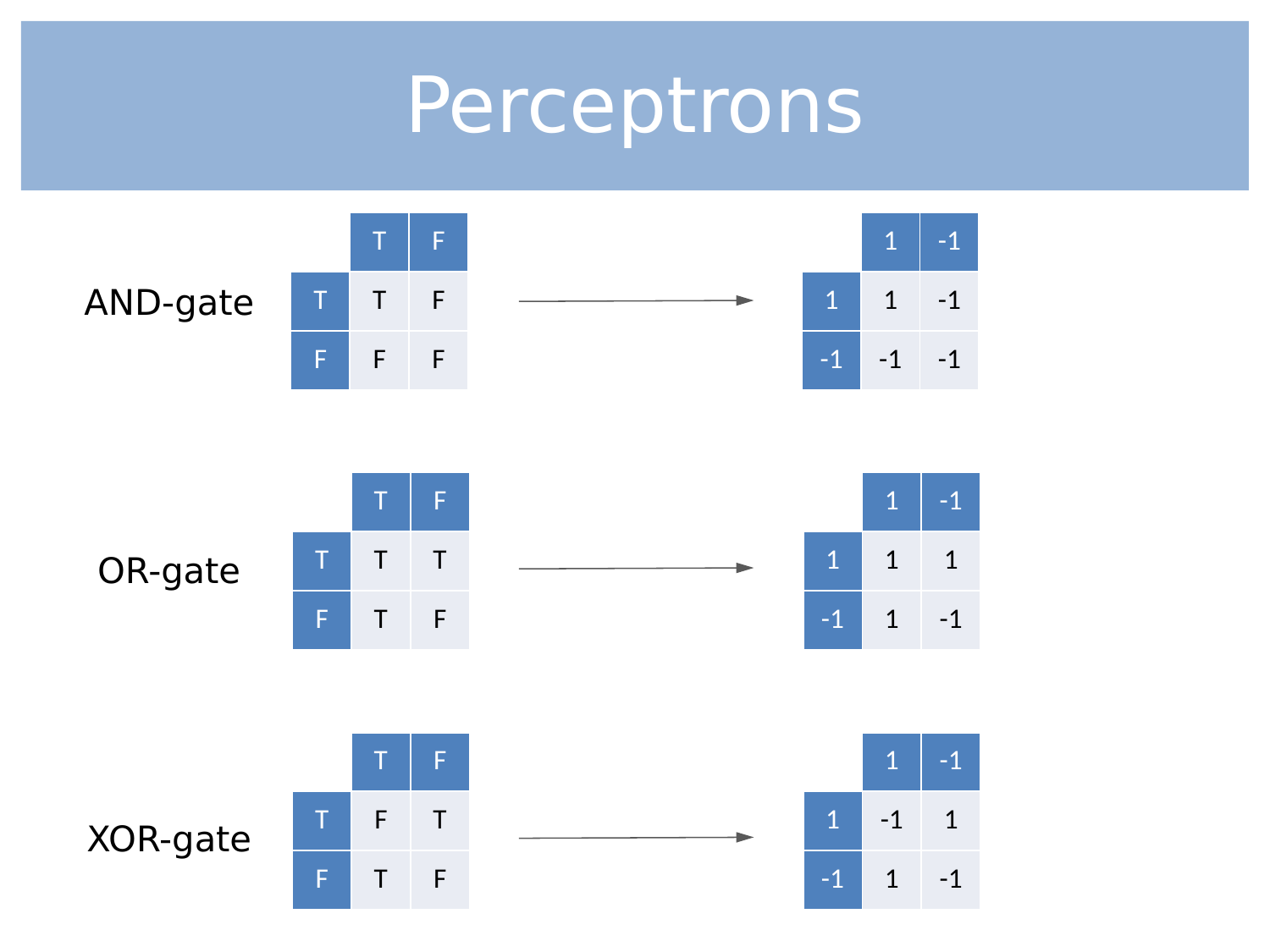

Perceptrons
|  | T | F |
| --- | --- | --- |
| T | T | F |
| F | F | F |
|  | 1 | -1 |
| --- | --- | --- |
| 1 | 1 | -1 |
| -1 | -1 | -1 |
AND-gate
|  | T | F |
| --- | --- | --- |
| T | T | T |
| F | T | F |
|  | 1 | -1 |
| --- | --- | --- |
| 1 | 1 | 1 |
| -1 | 1 | -1 |
OR-gate
|  | T | F |
| --- | --- | --- |
| T | F | T |
| F | T | F |
|  | 1 | -1 |
| --- | --- | --- |
| 1 | -1 | 1 |
| -1 | 1 | -1 |
XOR-gate